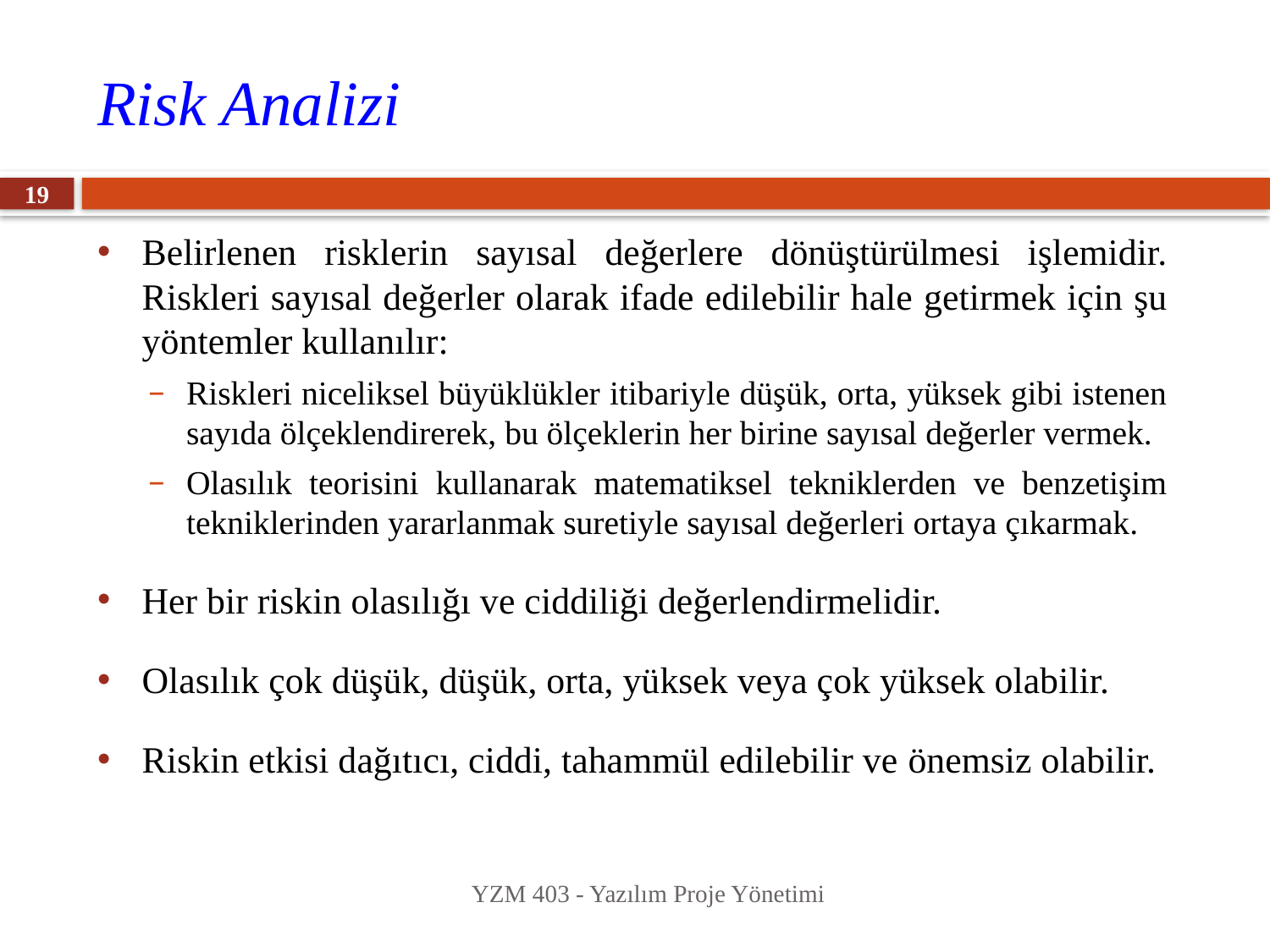

# Risk Analizi
19
Belirlenen risklerin sayısal değerlere dönüştürülmesi işlemidir. Riskleri sayısal değerler olarak ifade edilebilir hale getirmek için şu yöntemler kullanılır:
Riskleri niceliksel büyüklükler itibariyle düşük, orta, yüksek gibi istenen sayıda ölçeklendirerek, bu ölçeklerin her birine sayısal değerler vermek.
Olasılık teorisini kullanarak matematiksel tekniklerden ve benzetişim tekniklerinden yararlanmak suretiyle sayısal değerleri ortaya çıkarmak.

Her bir riskin olasılığı ve ciddiliği değerlendirmelidir.

Olasılık çok düşük, düşük, orta, yüksek veya çok yüksek olabilir.

Riskin etkisi dağıtıcı, ciddi, tahammül edilebilir ve önemsiz olabilir.

YZM 403 - Yazılım Proje Yönetimi